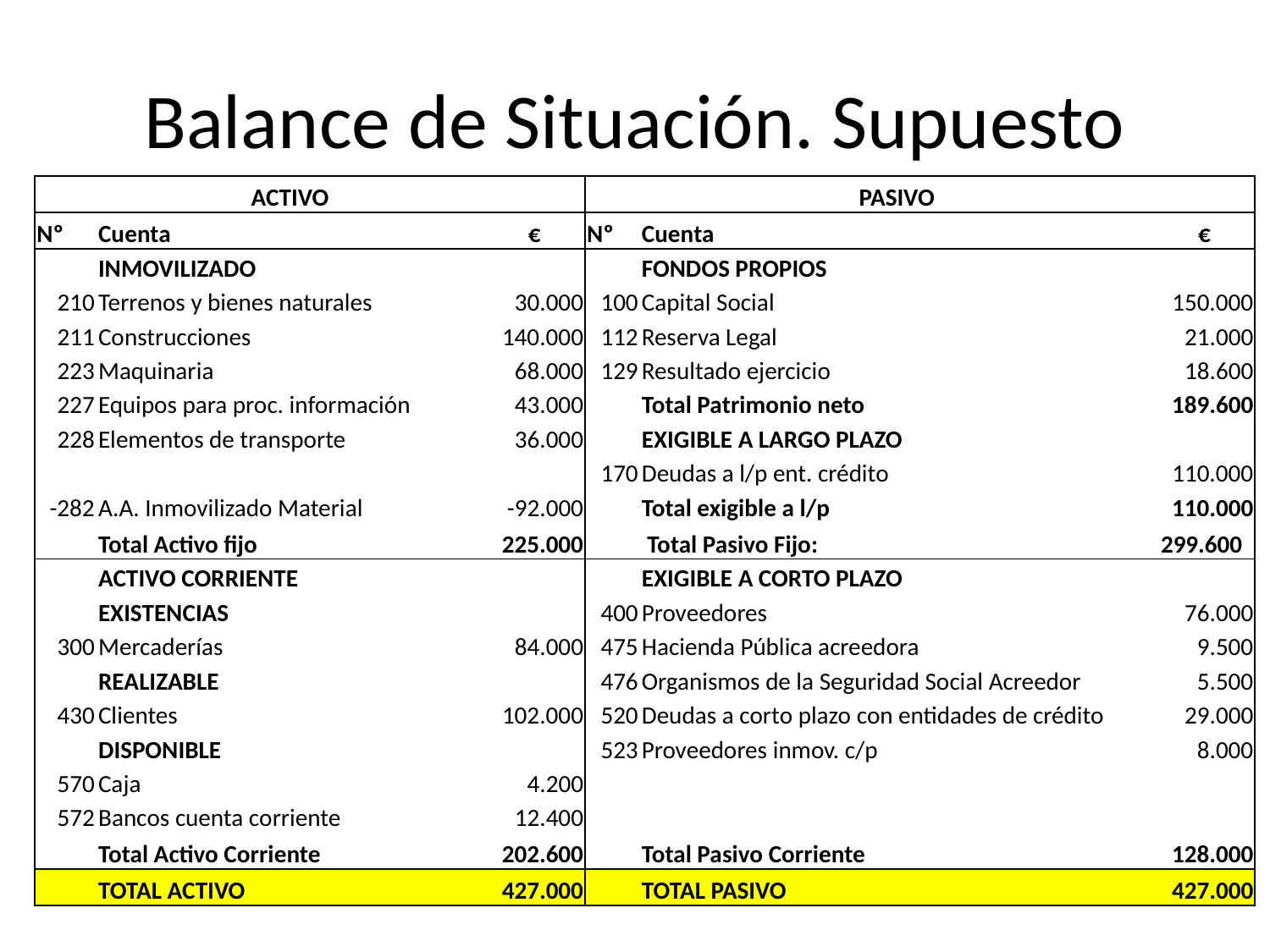

# Balance de Situación. Supuesto
|  | ACTIVO |  |  | PASIVO |  |
| --- | --- | --- | --- | --- | --- |
| Nº | Cuenta | € | Nº | Cuenta | € |
|  | INMOVILIZADO |  |  | FONDOS PROPIOS |  |
| 210 | Terrenos y bienes naturales | 30.000 | 100 | Capital Social | 150.000 |
| 211 | Construcciones | 140.000 | 112 | Reserva Legal | 21.000 |
| 223 | Maquinaria | 68.000 | 129 | Resultado ejercicio | 18.600 |
| 227 | Equipos para proc. información | 43.000 |  | Total Patrimonio neto | 189.600 |
| 228 | Elementos de transporte | 36.000 |  | EXIGIBLE A LARGO PLAZO |  |
|  |  |  | 170 | Deudas a l/p ent. crédito | 110.000 |
| -282 | A.A. Inmovilizado Material | -92.000 |  | Total exigible a l/p | 110.000 |
|  | Total Activo fijo | 225.000 |  | Total Pasivo Fijo: | 299.600 |
|  | ACTIVO CORRIENTE |  |  | EXIGIBLE A CORTO PLAZO |  |
|  | EXISTENCIAS |  | 400 | Proveedores | 76.000 |
| 300 | Mercaderías | 84.000 | 475 | Hacienda Pública acreedora | 9.500 |
|  | REALIZABLE |  | 476 | Organismos de la Seguridad Social Acreedor | 5.500 |
| 430 | Clientes | 102.000 | 520 | Deudas a corto plazo con entidades de crédito | 29.000 |
|  | DISPONIBLE |  | 523 | Proveedores inmov. c/p | 8.000 |
| 570 | Caja | 4.200 |  |  |  |
| 572 | Bancos cuenta corriente | 12.400 |  |  |  |
|  | Total Activo Corriente | 202.600 |  | Total Pasivo Corriente | 128.000 |
|  | TOTAL ACTIVO | 427.000 |  | TOTAL PASIVO | 427.000 |